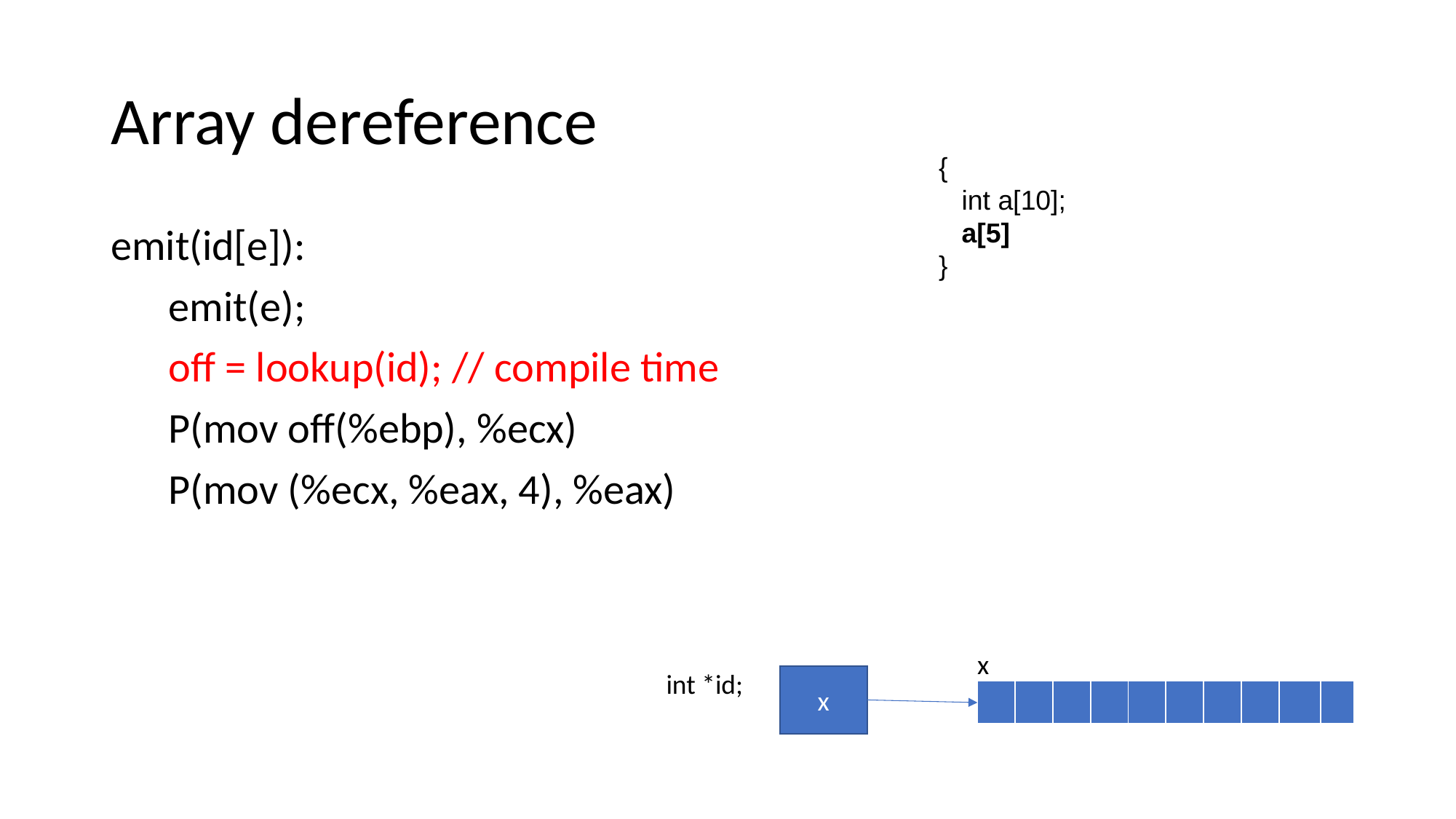

# Array dereference

    {
       int a[10];
       a[5]
    }
emit(id[e]):
      emit(e);
      off = lookup(id); // compile time
      P(mov off(%ebp), %ecx)
      P(mov (%ecx, %eax, 4), %eax)
x
int *id;
x
|  |  |  |  |  |  |  |  |  |  |
| --- | --- | --- | --- | --- | --- | --- | --- | --- | --- |